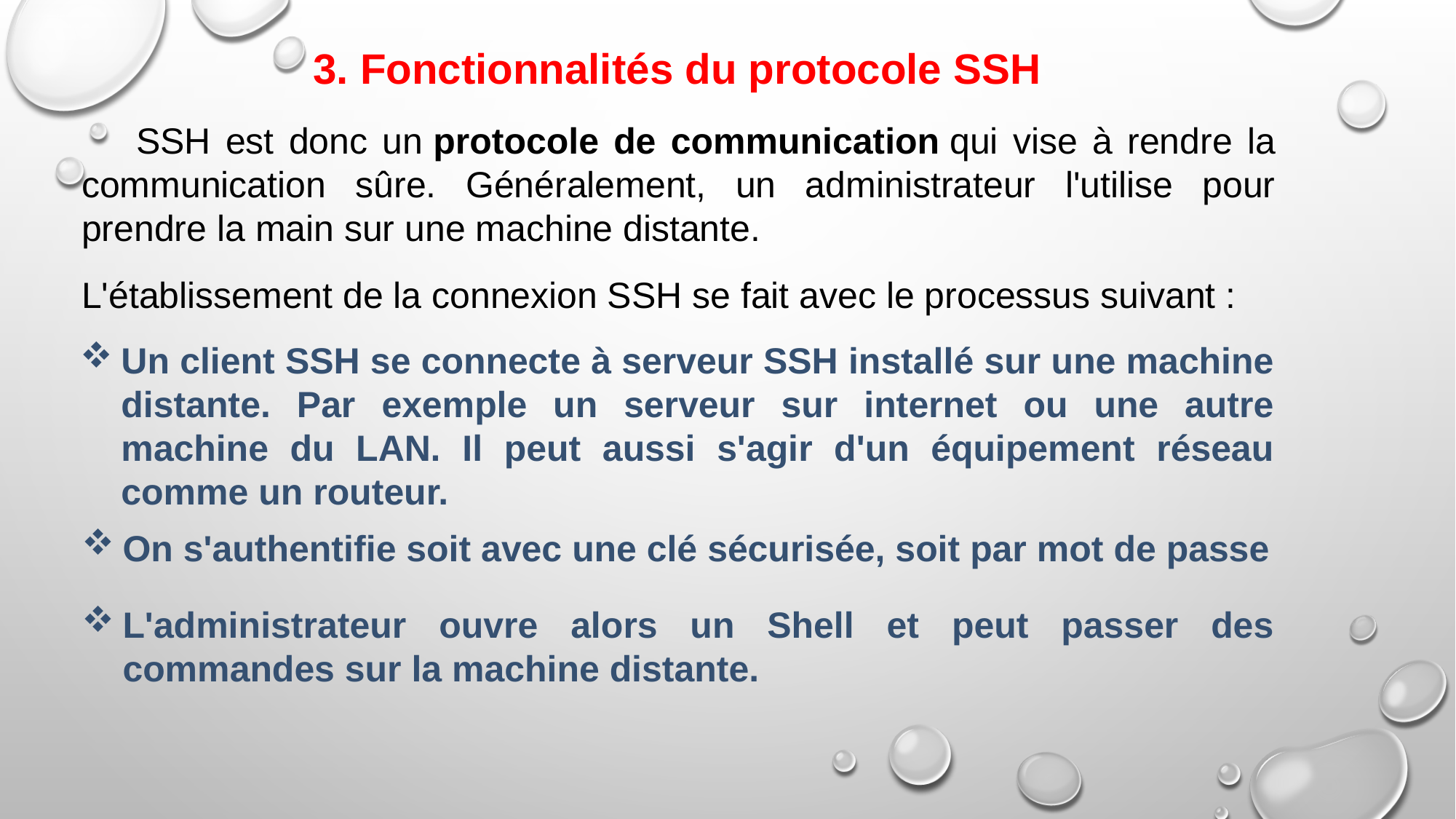

3. Fonctionnalités du protocole SSH
SSH est donc un protocole de communication qui vise à rendre la communication sûre. Généralement, un administrateur l'utilise pour prendre la main sur une machine distante.
L'établissement de la connexion SSH se fait avec le processus suivant :
Un client SSH se connecte à serveur SSH installé sur une machine distante. Par exemple un serveur sur internet ou une autre machine du LAN. Il peut aussi s'agir d'un équipement réseau comme un routeur.
On s'authentifie soit avec une clé sécurisée, soit par mot de passe
L'administrateur ouvre alors un Shell et peut passer des commandes sur la machine distante.